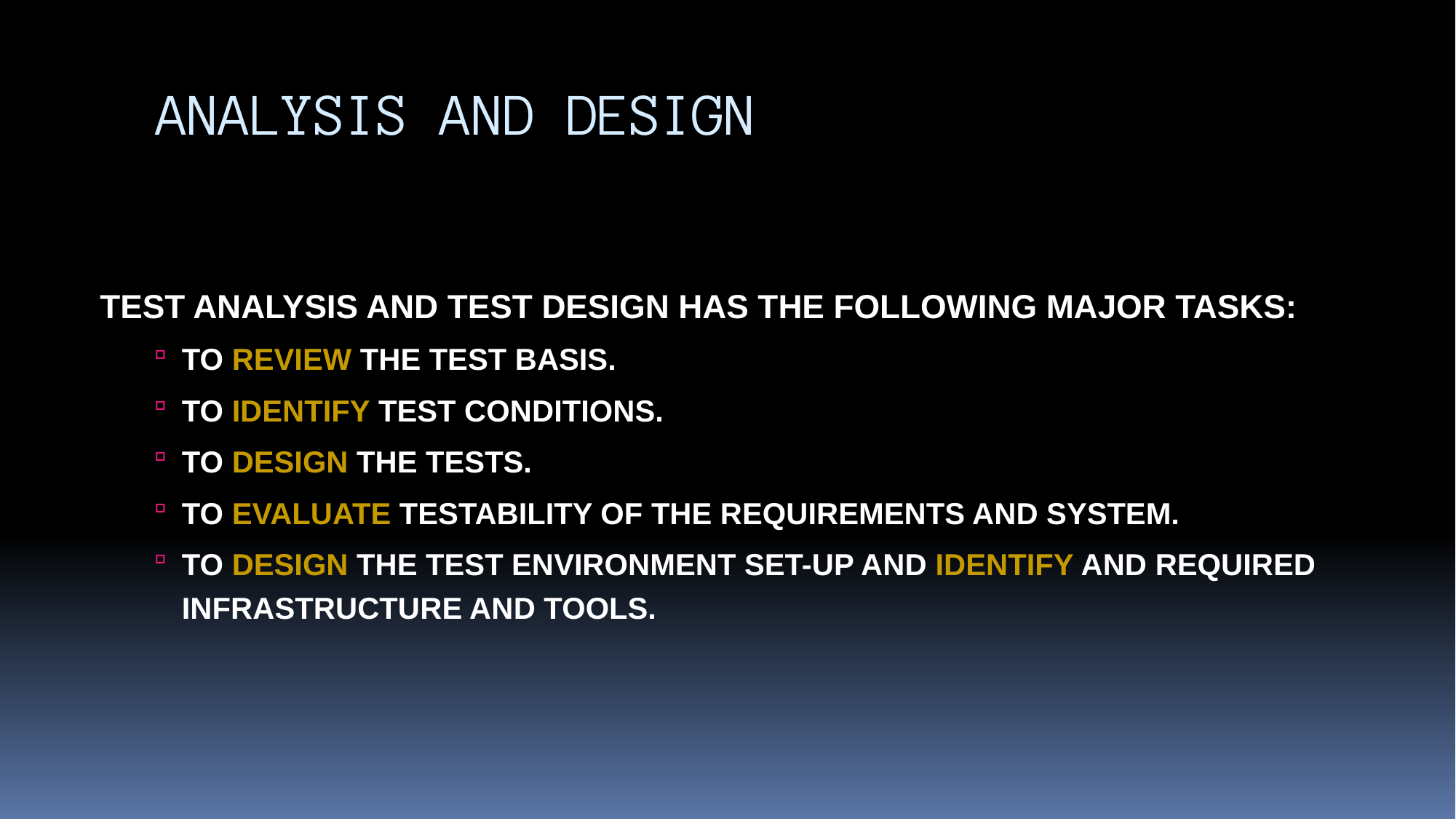

# ANALYSIS AND DESIGN
TEST ANALYSIS AND TEST DESIGN HAS THE FOLLOWING MAJOR TASKS:
TO REVIEW THE TEST BASIS.
TO IDENTIFY TEST CONDITIONS.
TO DESIGN THE TESTS.
TO EVALUATE TESTABILITY OF THE REQUIREMENTS AND SYSTEM.
TO DESIGN THE TEST ENVIRONMENT SET-UP AND IDENTIFY AND REQUIRED INFRASTRUCTURE AND TOOLS.